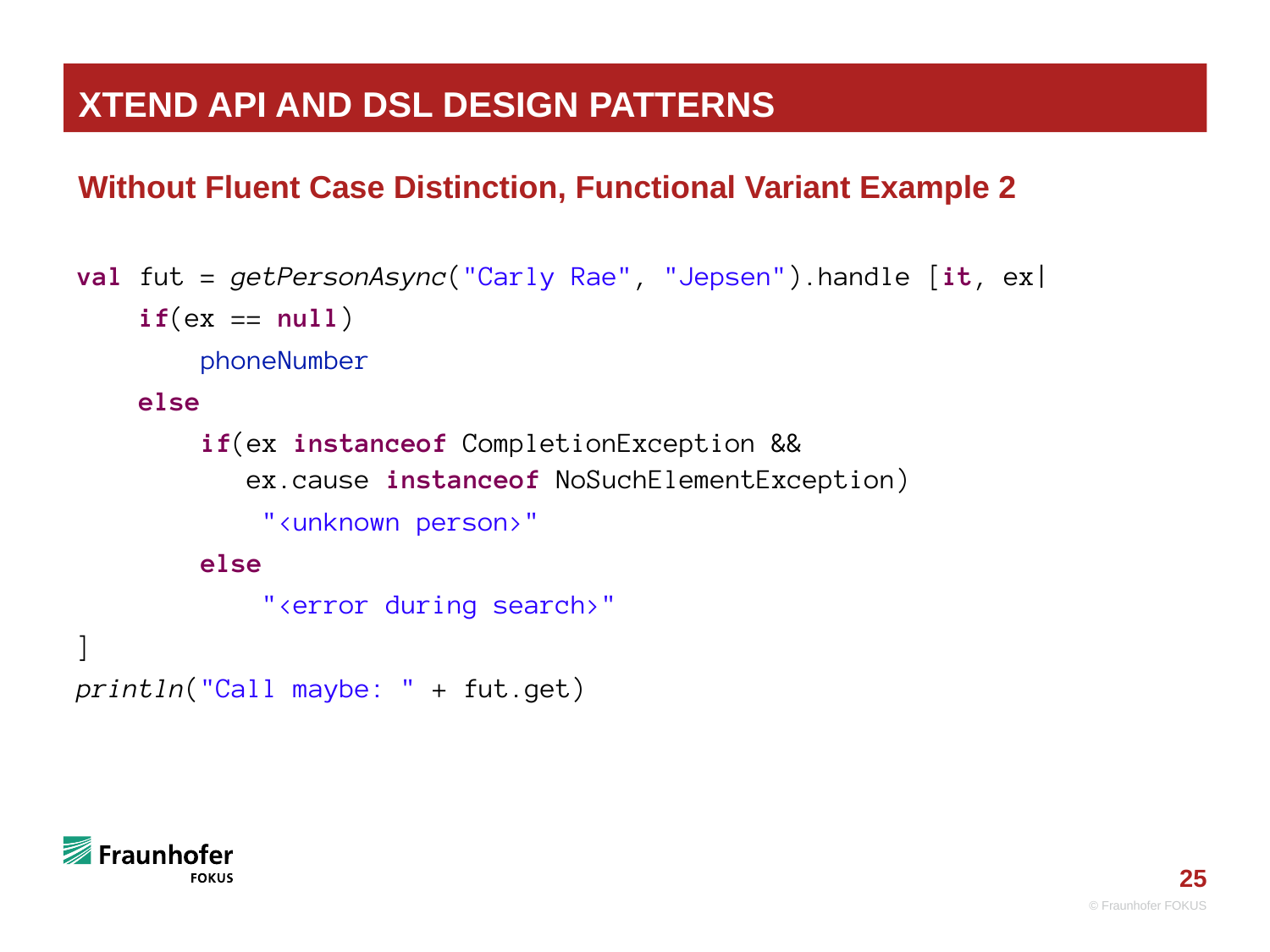

# Xtend API and DSL Design Patterns
Without Fluent Case Distinction, Functional Variant Example 2
val fut = getPersonAsync("Carly Rae", "Jepsen").handle [it, ex|
    if(ex == null)
        phoneNumber
    else
        if(ex instanceof CompletionException &&
           ex.cause instanceof NoSuchElementException)
            "<unknown person>"
        else
            "<error during search>"
]
println("Call maybe: " + fut.get)
© Fraunhofer FOKUS